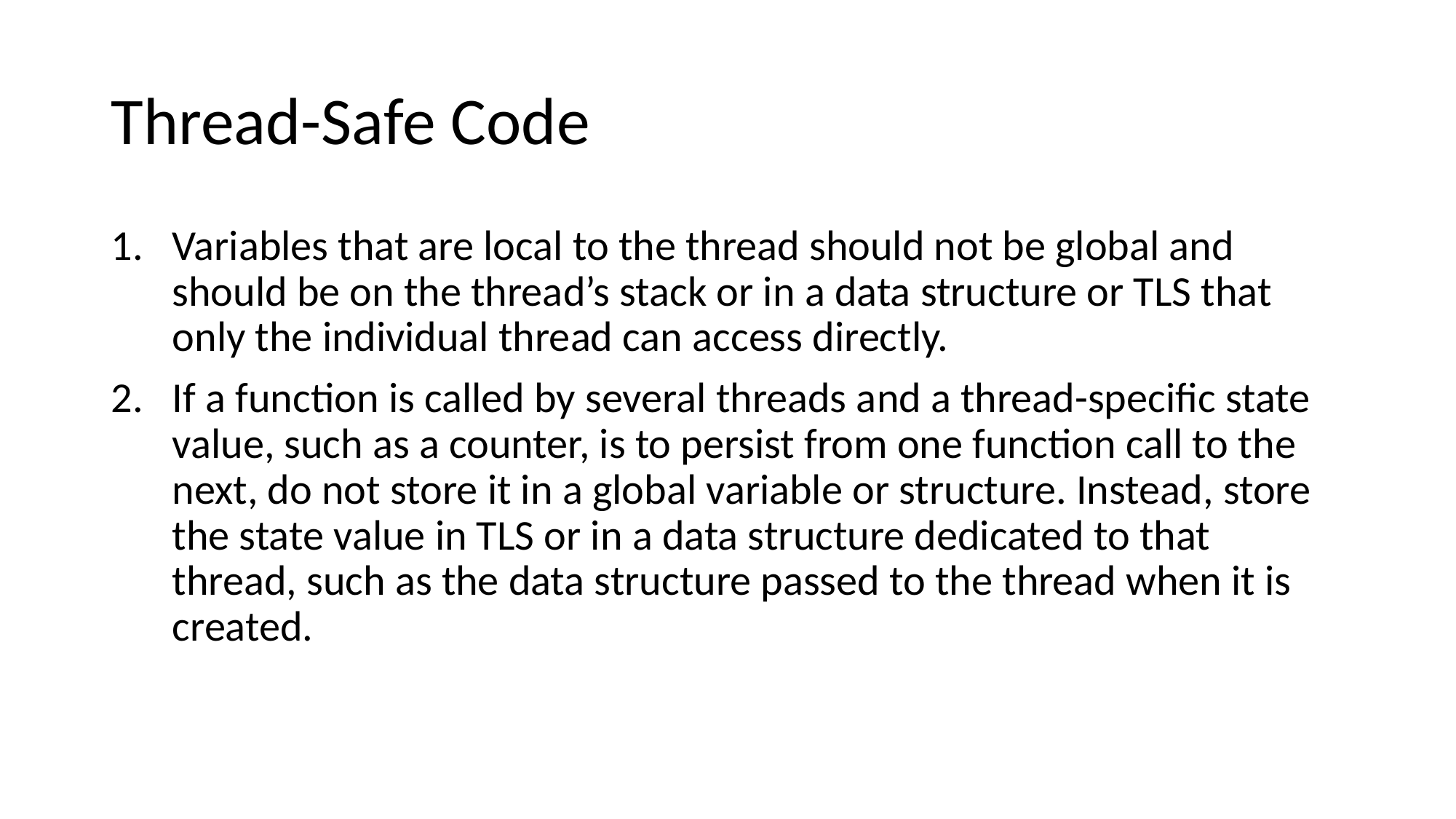

# Thread-Safe Code
Variables that are local to the thread should not be global and should be on the thread’s stack or in a data structure or TLS that only the individual thread can access directly.
If a function is called by several threads and a thread-specific state value, such as a counter, is to persist from one function call to the next, do not store it in a global variable or structure. Instead, store the state value in TLS or in a data structure dedicated to that thread, such as the data structure passed to the thread when it is created.